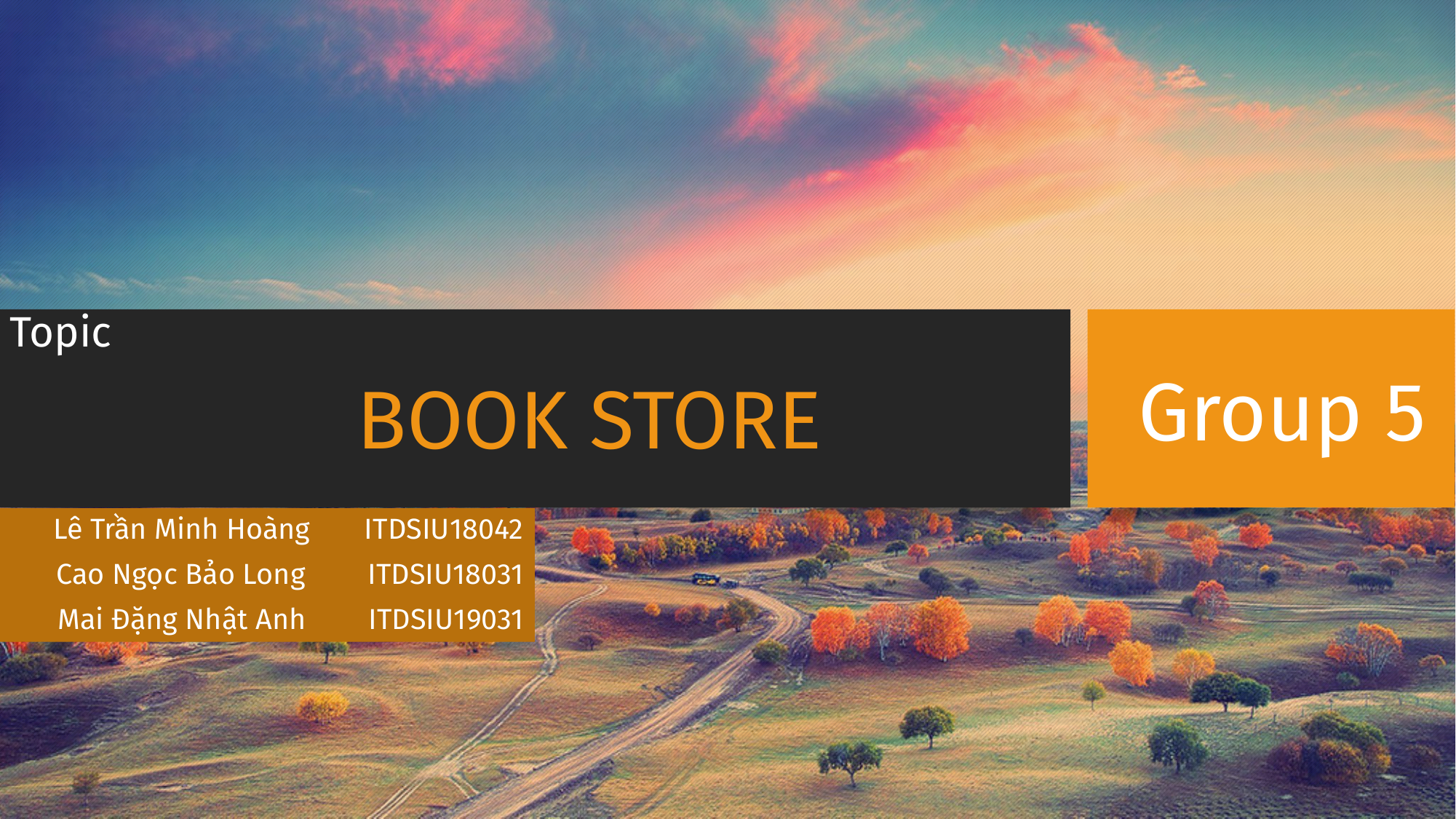

Topic
# Group 5
BOOK STORE
Lê Trần Minh Hoàng	ITDSIU18042
Cao Ngọc Bảo Long	ITDSIU18031
Mai Đặng Nhật Anh	ITDSIU19031